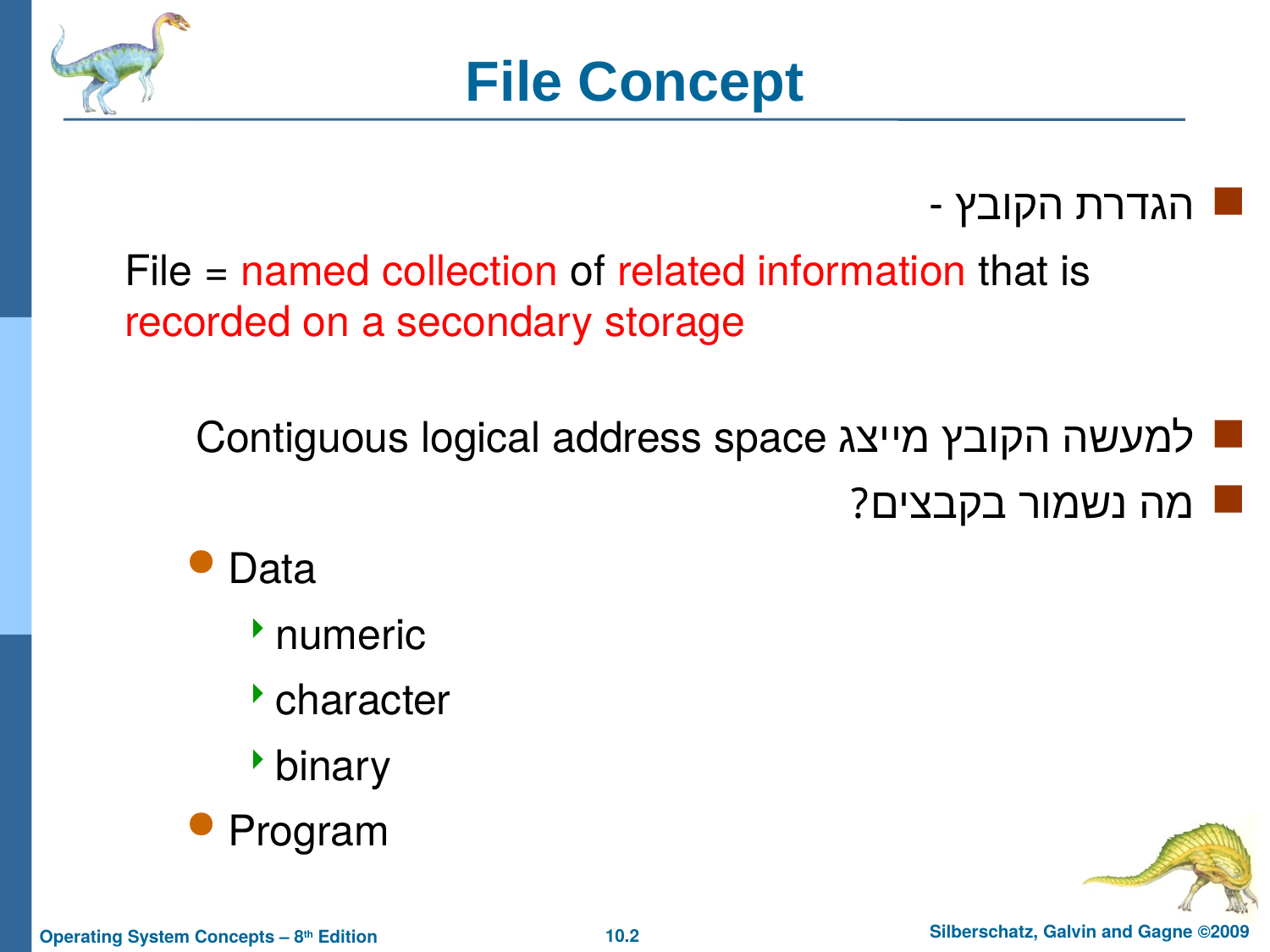

# File Concept
הגדרת הקובץ -
File = named collection of related information that is recorded on a secondary storage
למעשה הקובץ מייצג Contiguous logical address space
מה נשמור בקבצים?
Data
numeric
character
binary
Program